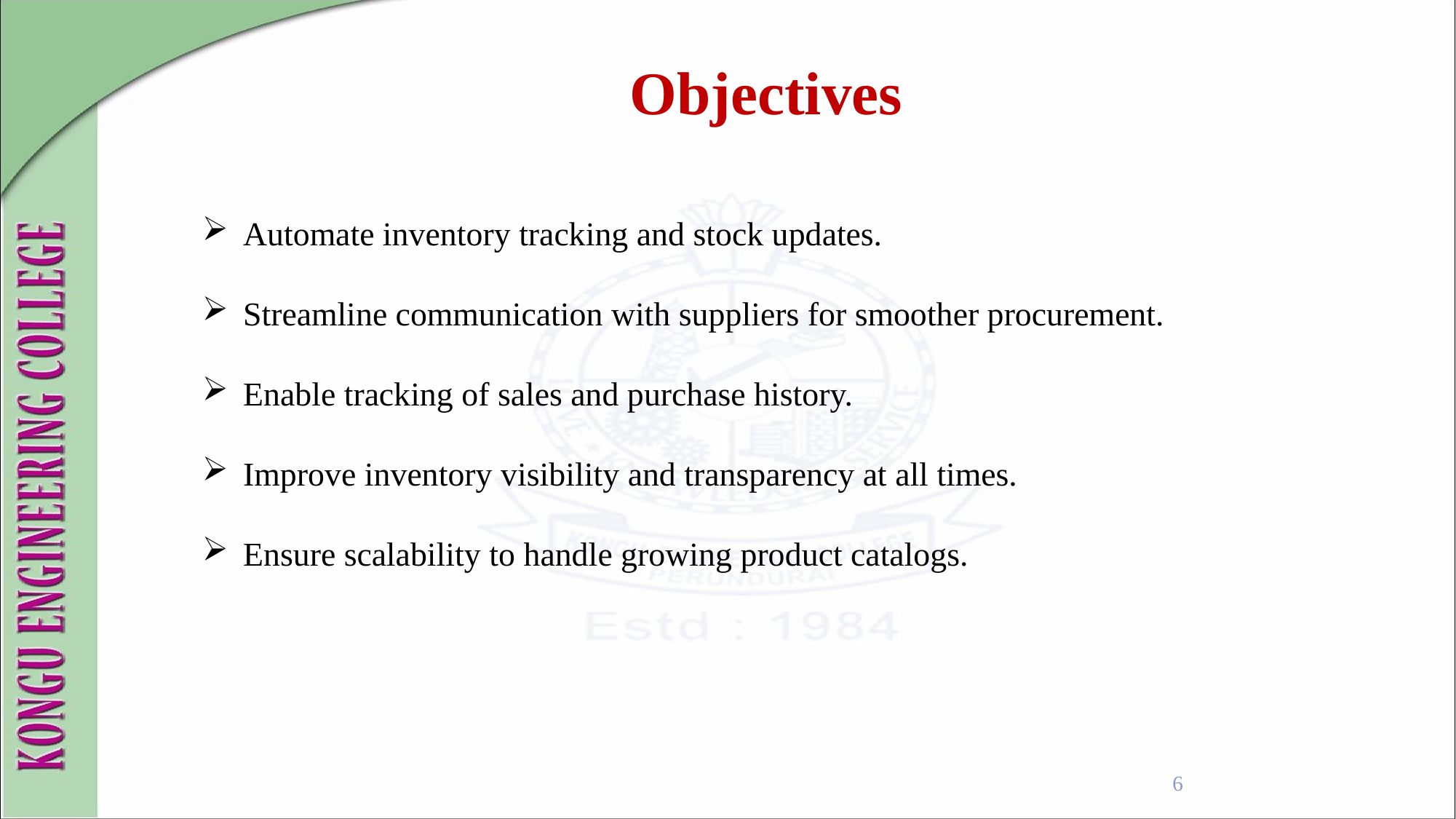

Objectives
Automate inventory tracking and stock updates.
Streamline communication with suppliers for smoother procurement.
Enable tracking of sales and purchase history.
Improve inventory visibility and transparency at all times.
Ensure scalability to handle growing product catalogs.

6